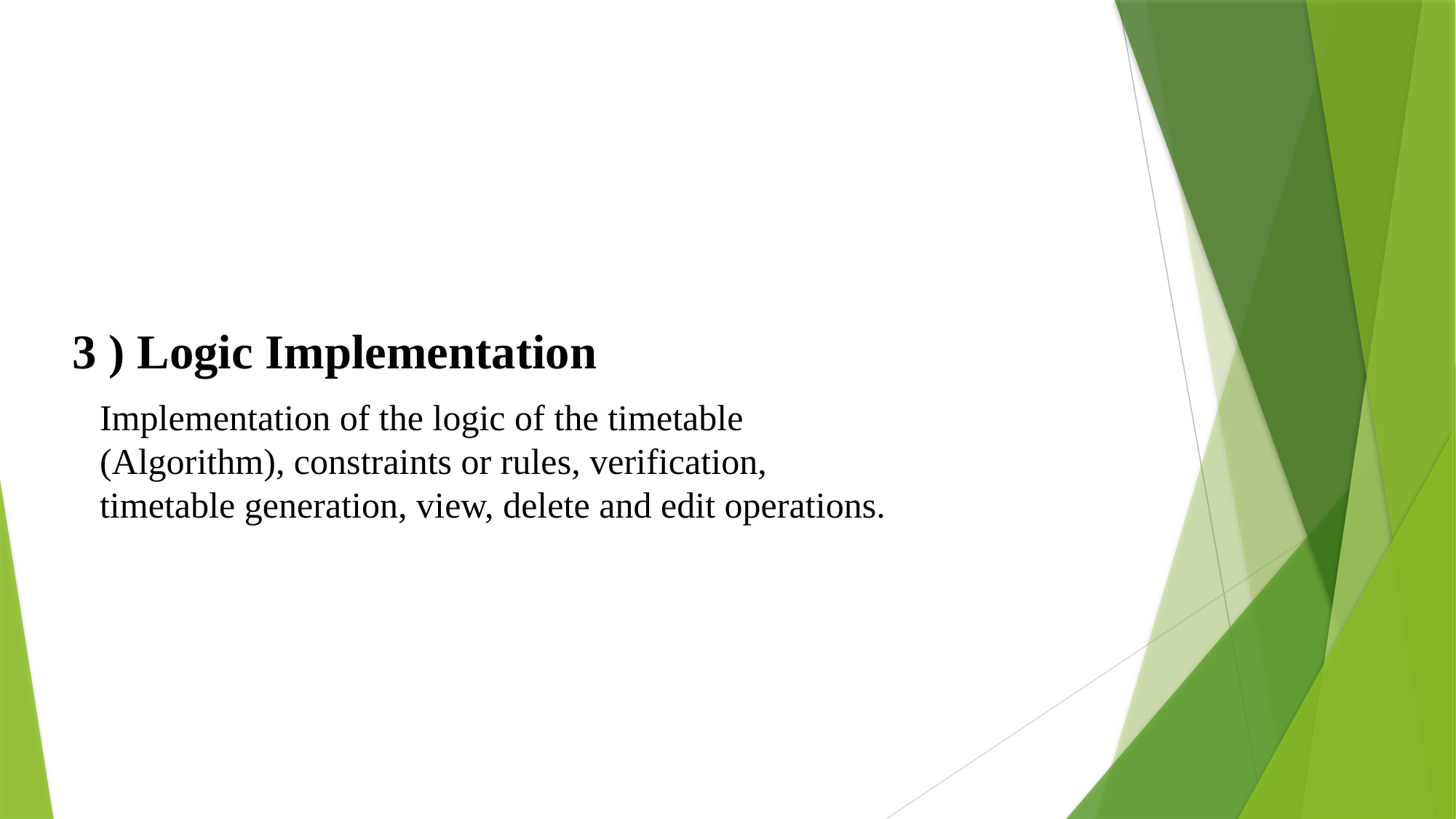

3 ) Logic Implementation
   Implementation of the logic of the timetable (Algorithm), constraints or rules, verification, timetable generation, view, delete and edit operations.